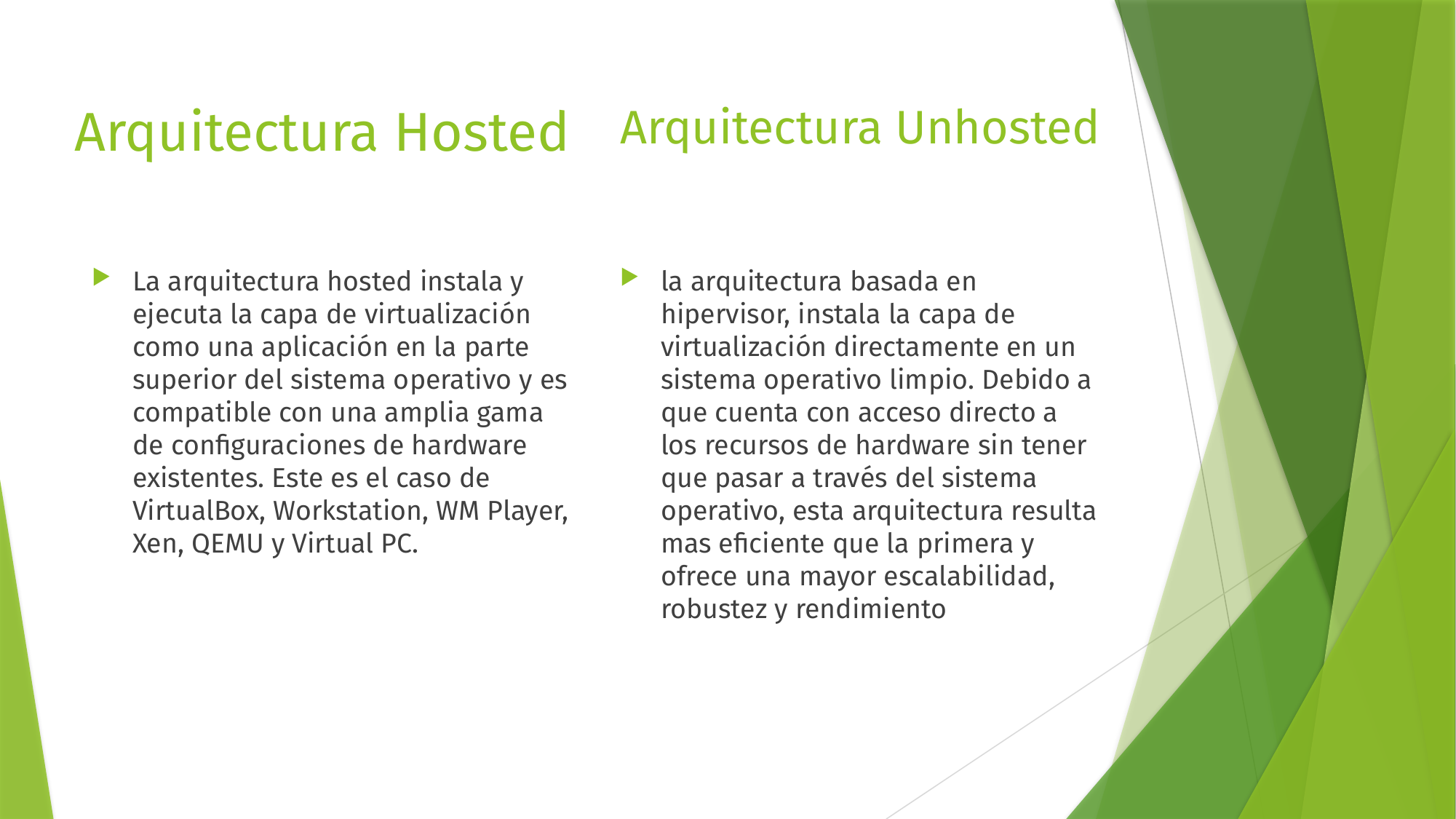

Arquitectura Hosted
# Arquitectura Unhosted
La arquitectura hosted instala y ejecuta la capa de virtualización como una aplicación en la parte superior del sistema operativo y es compatible con una amplia gama de configuraciones de hardware existentes. Este es el caso de VirtualBox, Workstation, WM Player, Xen, QEMU y Virtual PC.

la arquitectura basada en hipervisor, instala la capa de virtualización directamente en un sistema operativo limpio. Debido a que cuenta con acceso directo a los recursos de hardware sin tener que pasar a través del sistema operativo, esta arquitectura resulta mas eficiente que la primera y ofrece una mayor escalabilidad, robustez y rendimiento